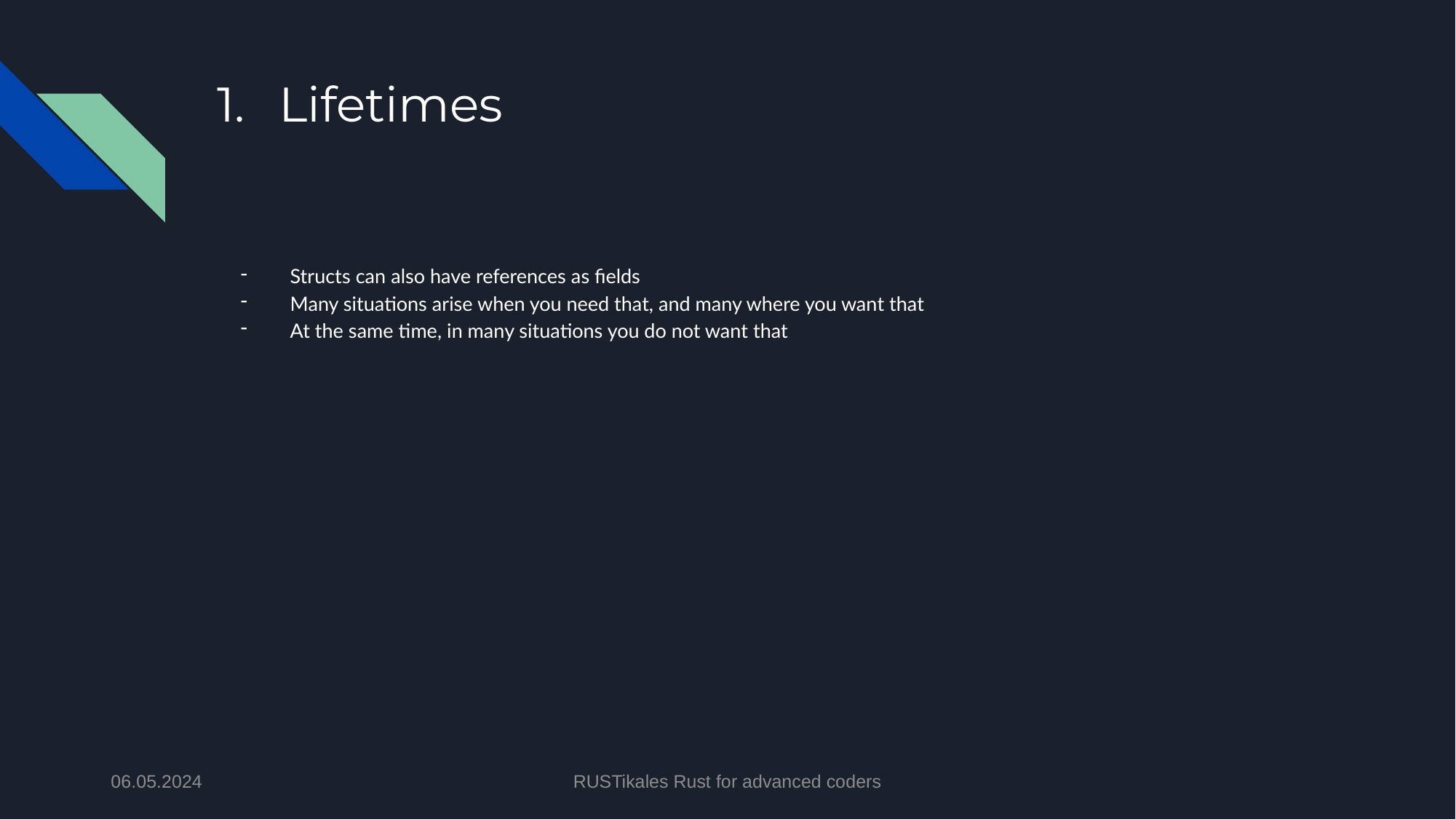

# Lifetimes
Structs can also have references as fields
Many situations arise when you need that, and many where you want that
At the same time, in many situations you do not want that
06.05.2024
RUSTikales Rust for advanced coders